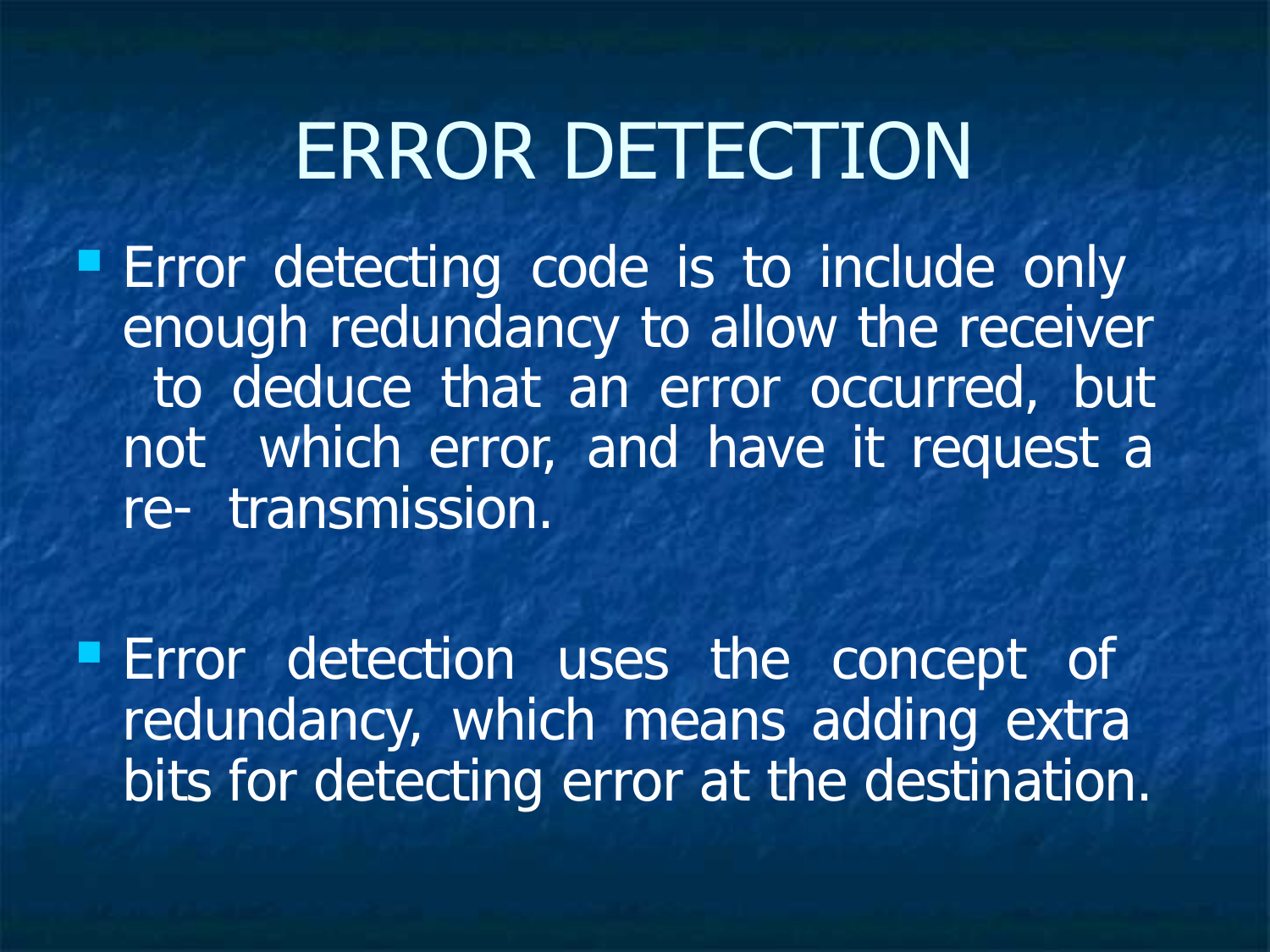

# ERROR DETECTION
Error detecting code is to include only  enough redundancy to allow the receiver  to deduce that an error occurred, but not  which error, and have it request a re-  transmission.

Error detection uses the concept of  redundancy, which means adding extra  bits for detecting error at the destination.